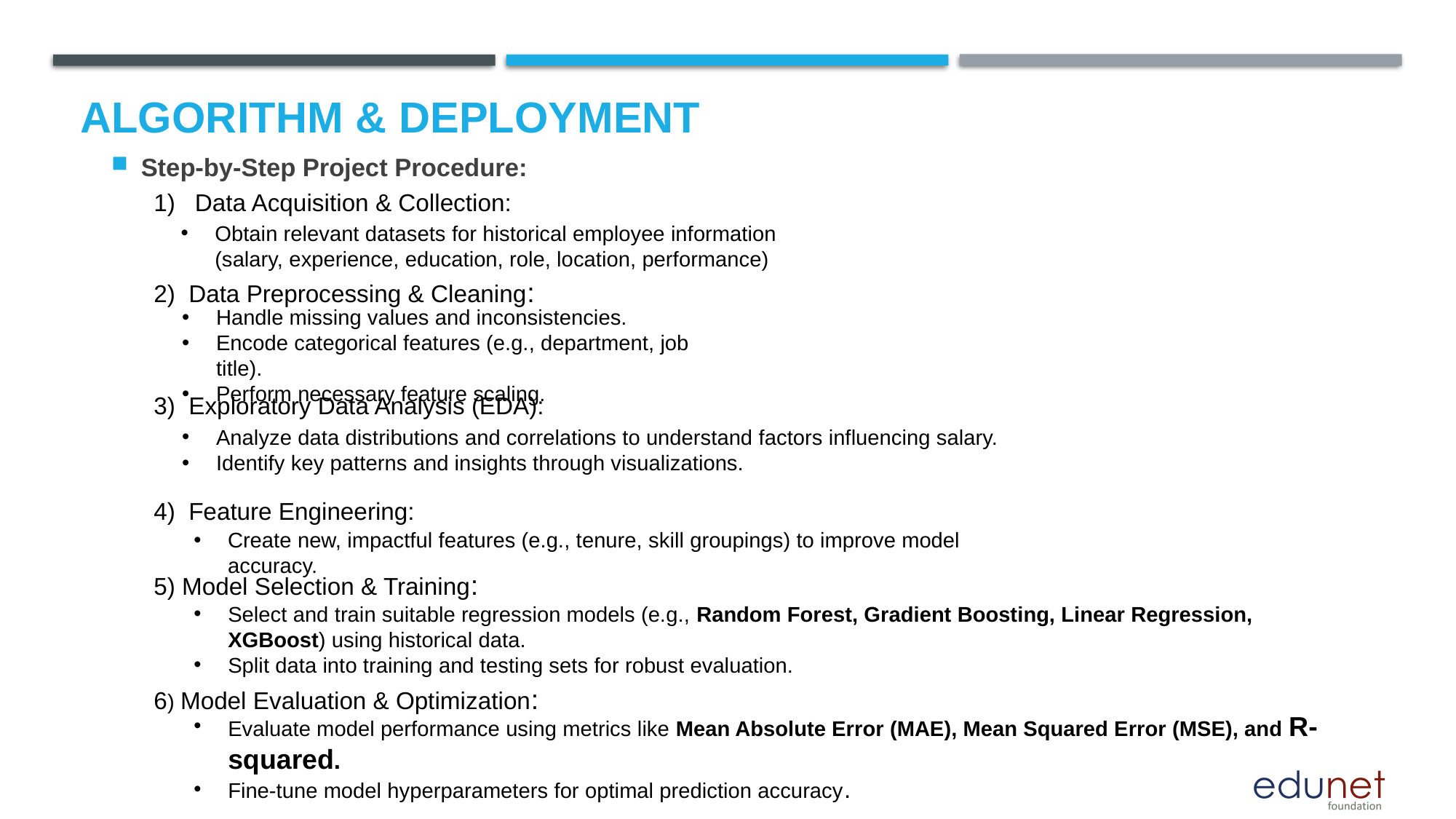

# Algorithm & Deployment
Step-by-Step Project Procedure:
Data Acquisition & Collection:
Obtain relevant datasets for historical employee information (salary, experience, education, role, location, performance)
2)  Data Preprocessing & Cleaning:
Handle missing values and inconsistencies.
Encode categorical features (e.g., department, job title).
Perform necessary feature scaling.
3)  Exploratory Data Analysis (EDA):
Analyze data distributions and correlations to understand factors influencing salary.
Identify key patterns and insights through visualizations.
4)  Feature Engineering:
Create new, impactful features (e.g., tenure, skill groupings) to improve model accuracy.
5) Model Selection & Training:
Select and train suitable regression models (e.g., Random Forest, Gradient Boosting, Linear Regression, XGBoost) using historical data.
Split data into training and testing sets for robust evaluation.
6) Model Evaluation & Optimization:
Evaluate model performance using metrics like Mean Absolute Error (MAE), Mean Squared Error (MSE), and R-squared.
Fine-tune model hyperparameters for optimal prediction accuracy.